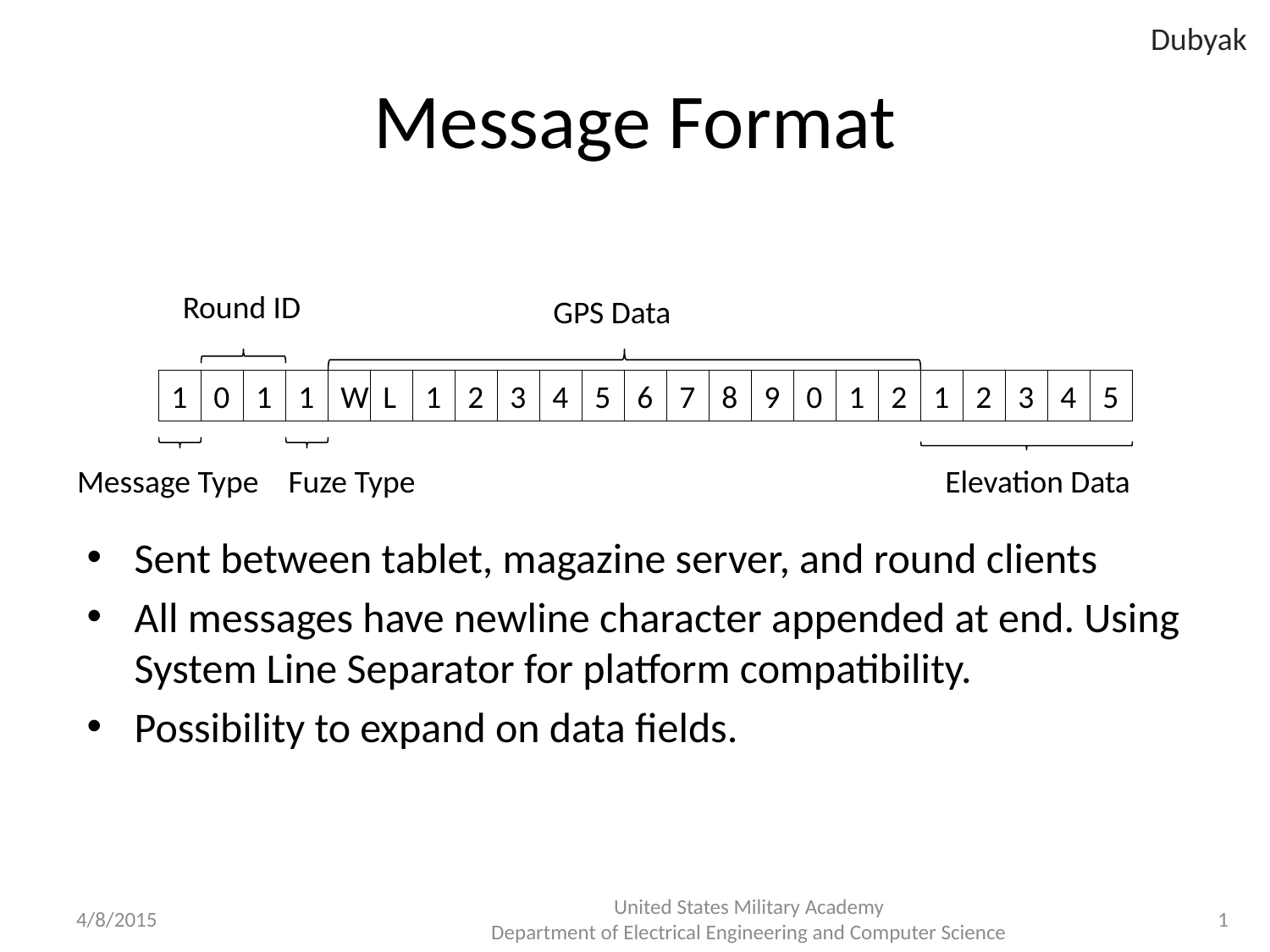

Dubyak
# Message Format

Round ID
GPS Data

1
0
1
1
L
1
2
3
4
5
6
7
8
9
0
1
2
1
2
3
4
5
W

Message Type
Fuze Type
Elevation Data

Sent between tablet, magazine server, and round clients
All messages have newline character appended at end. Using System Line Separator for platform compatibility.
Possibility to expand on data fields.

4/8/2015
United States Military Academy
Department of Electrical Engineering and Computer Science
1